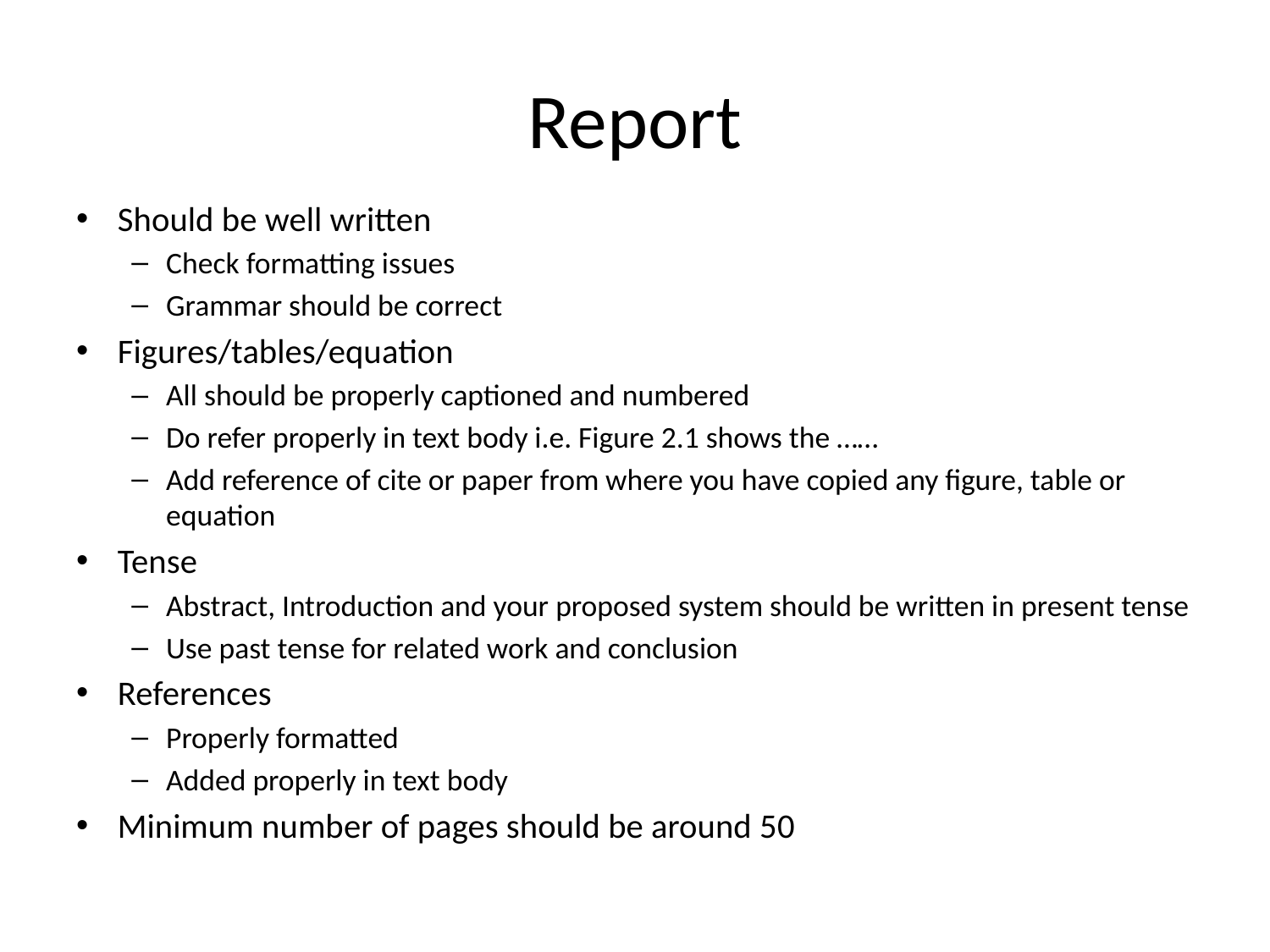

# Report
Should be well written
Check formatting issues
Grammar should be correct
Figures/tables/equation
All should be properly captioned and numbered
Do refer properly in text body i.e. Figure 2.1 shows the ……
Add reference of cite or paper from where you have copied any figure, table or equation
Tense
Abstract, Introduction and your proposed system should be written in present tense
Use past tense for related work and conclusion
References
Properly formatted
Added properly in text body
Minimum number of pages should be around 50